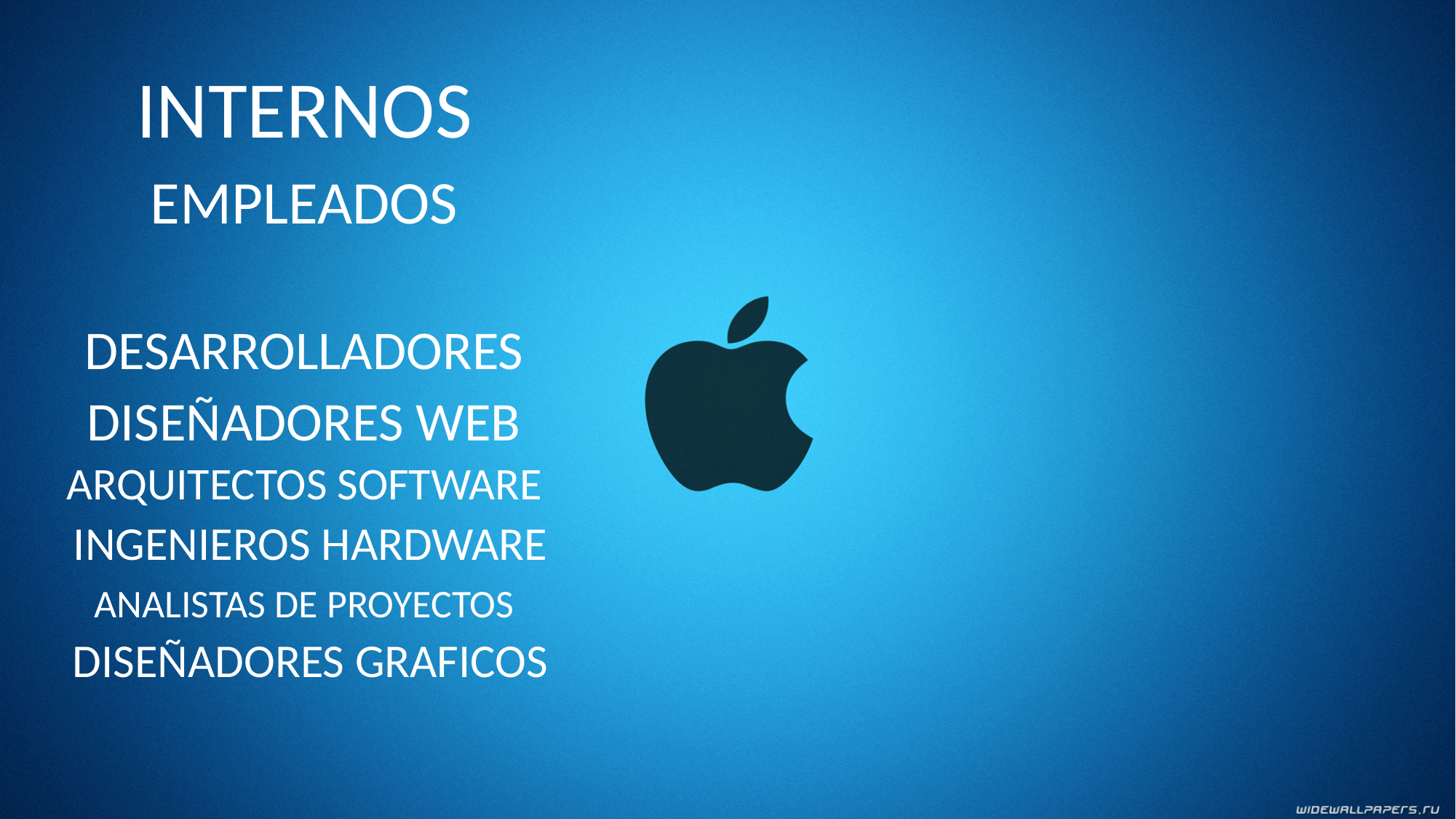

# INTERNOS
EMPLEADOS
DESARROLLADORES
DISEÑADORES WEB
ARQUITECTOS SOFTWARE
INGENIEROS HARDWARE
ANALISTAS DE PROYECTOS
DISEÑADORES GRAFICOS